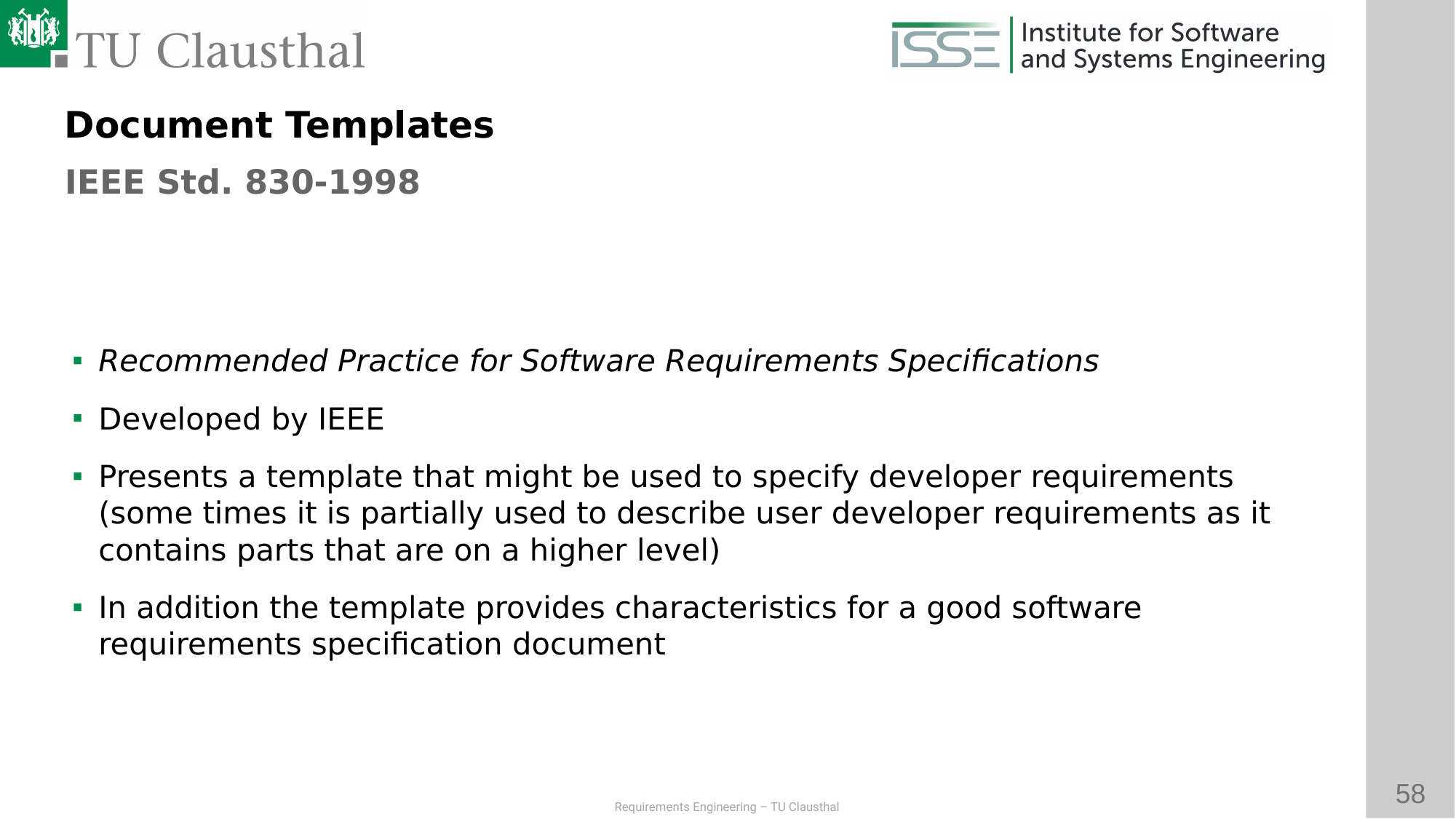

Document Templates
IEEE Std. 830-1998

# Recommended Practice for Software Requirements Specifications
Developed by IEEE
Presents a template that might be used to specify developer requirements (some times it is partially used to describe user developer requirements as it contains parts that are on a higher level)
In addition the template provides characteristics for a good software requirements specification document